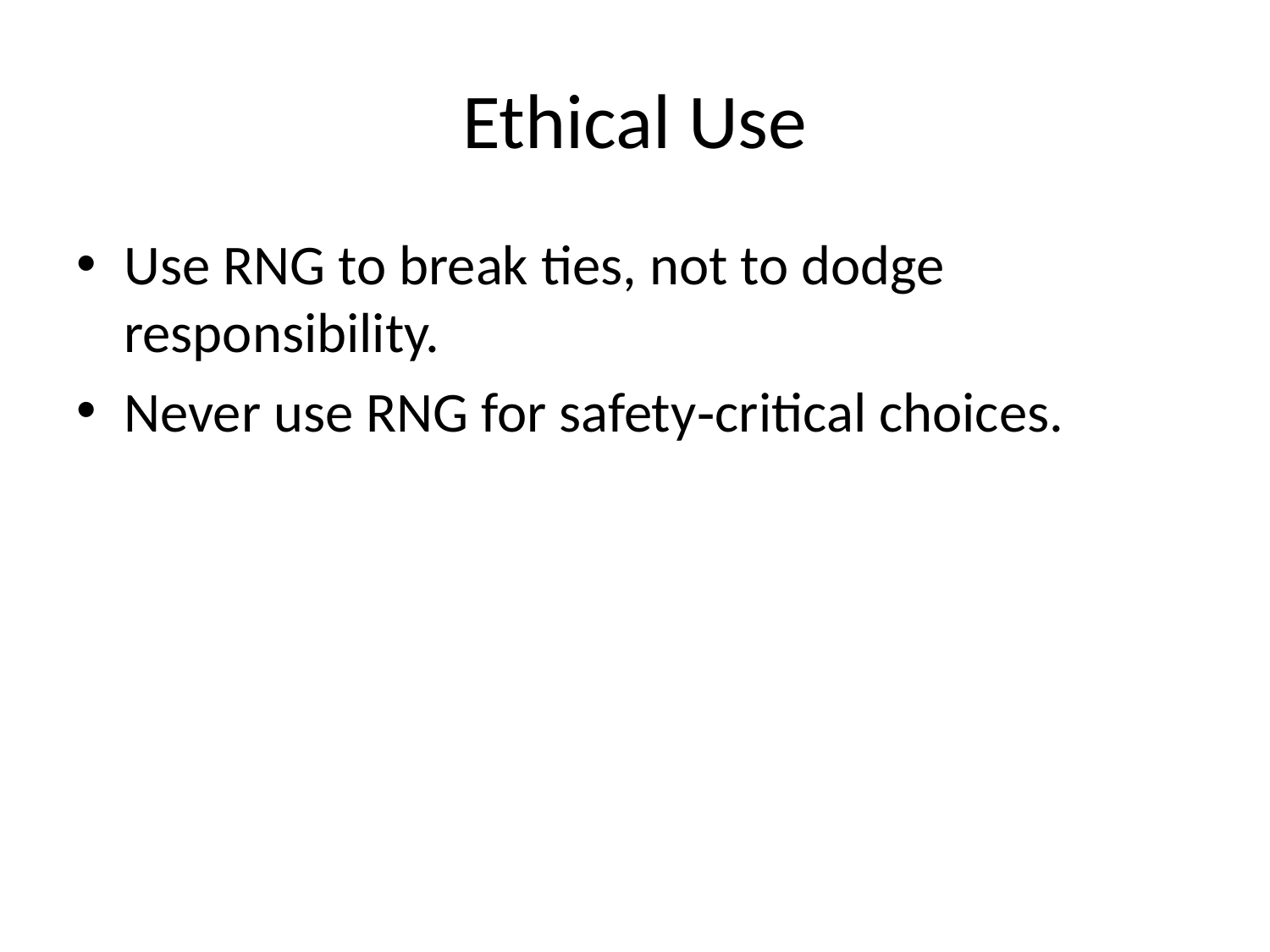

# Ethical Use
Use RNG to break ties, not to dodge responsibility.
Never use RNG for safety‑critical choices.